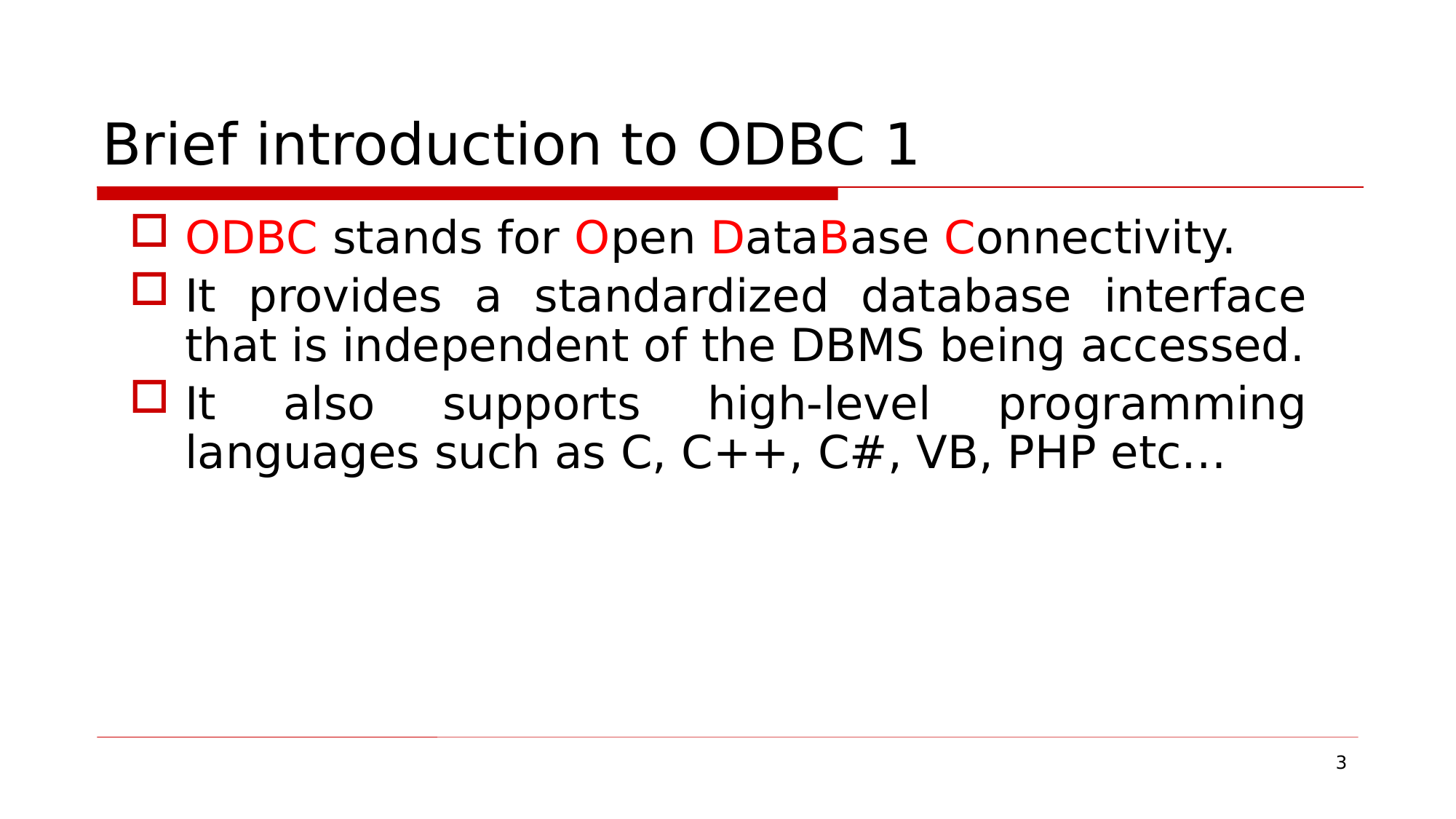

# Brief introduction to ODBC 1
ODBC stands for Open DataBase Connectivity.
It provides a standardized database interface that is independent of the DBMS being accessed.
It also supports high-level programming languages such as C, C++, C#, VB, PHP etc…

3